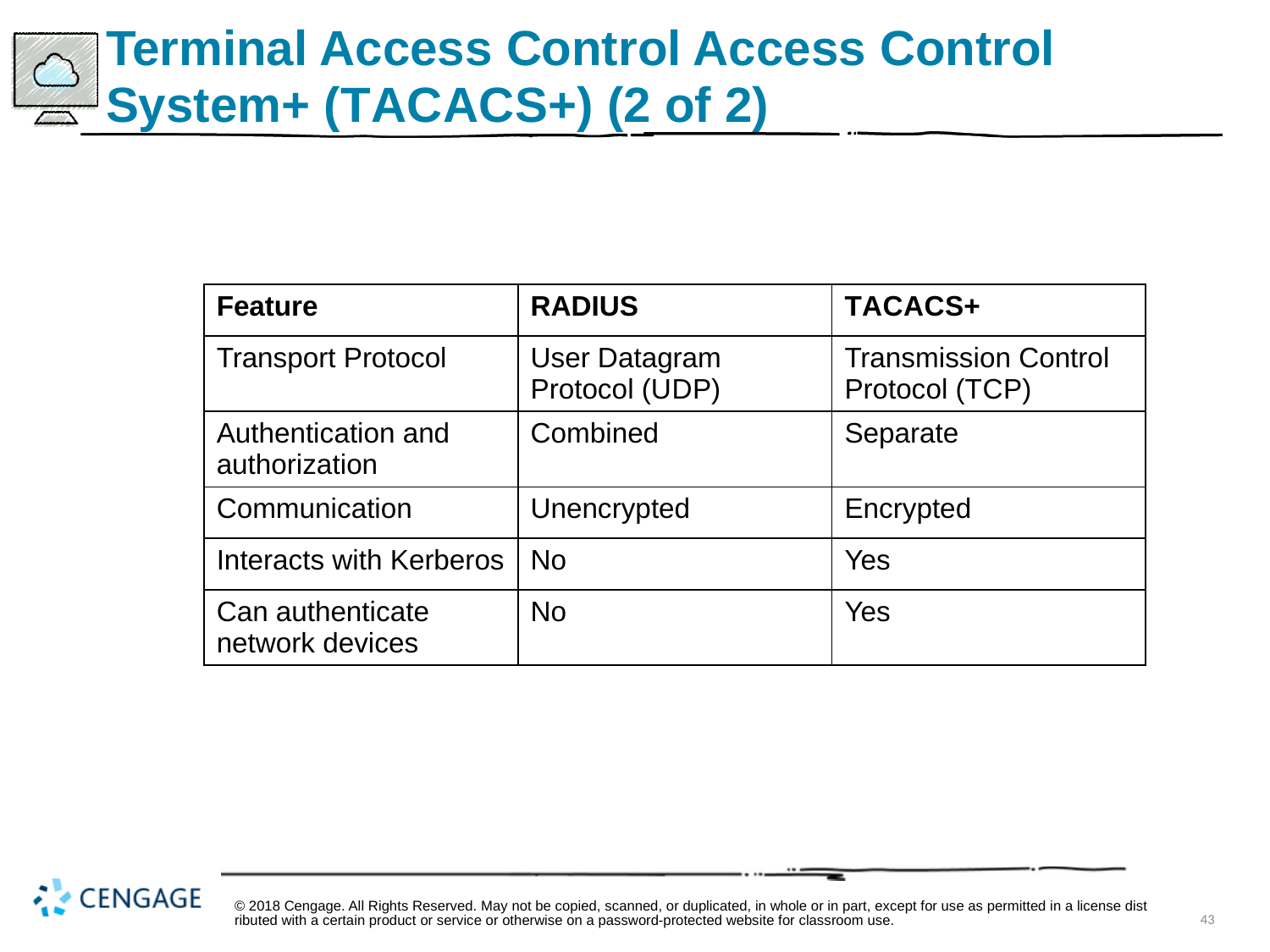

# Terminal Access Control Access Control System+ (T A C A C S +) (2 of 2)
| Feature | RADIUS | T A C A C S+ |
| --- | --- | --- |
| Transport Protocol | User Datagram Protocol (U D P) | Transmission Control Protocol (T C P) |
| Authentication and authorization | Combined | Separate |
| Communication | Unencrypted | Encrypted |
| Interacts with Kerberos | No | Yes |
| Can authenticate network devices | No | Yes |
© 2018 Cengage. All Rights Reserved. May not be copied, scanned, or duplicated, in whole or in part, except for use as permitted in a license distributed with a certain product or service or otherwise on a password-protected website for classroom use.